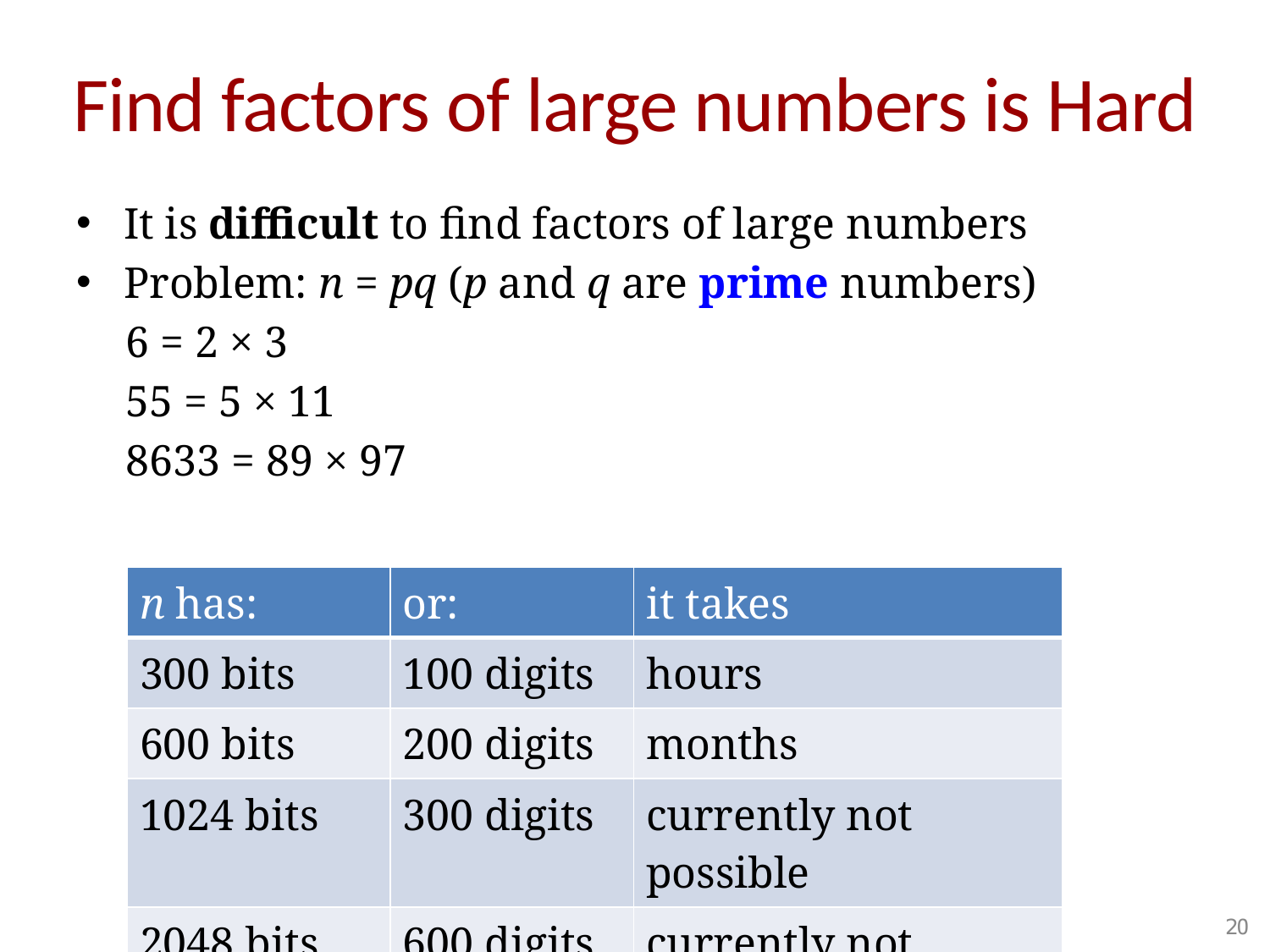

# Find factors of large numbers is Hard
It is difficult to find factors of large numbers
Problem: n = pq (p and q are prime numbers)
6 = 2 × 3
55 = 5 × 11
8633 = 89 × 97
| n has: | or: | it takes |
| --- | --- | --- |
| 300 bits | 100 digits | hours |
| 600 bits | 200 digits | months |
| 1024 bits | 300 digits | currently not possible |
| 2048 bits | 600 digits | currently not possible |
20